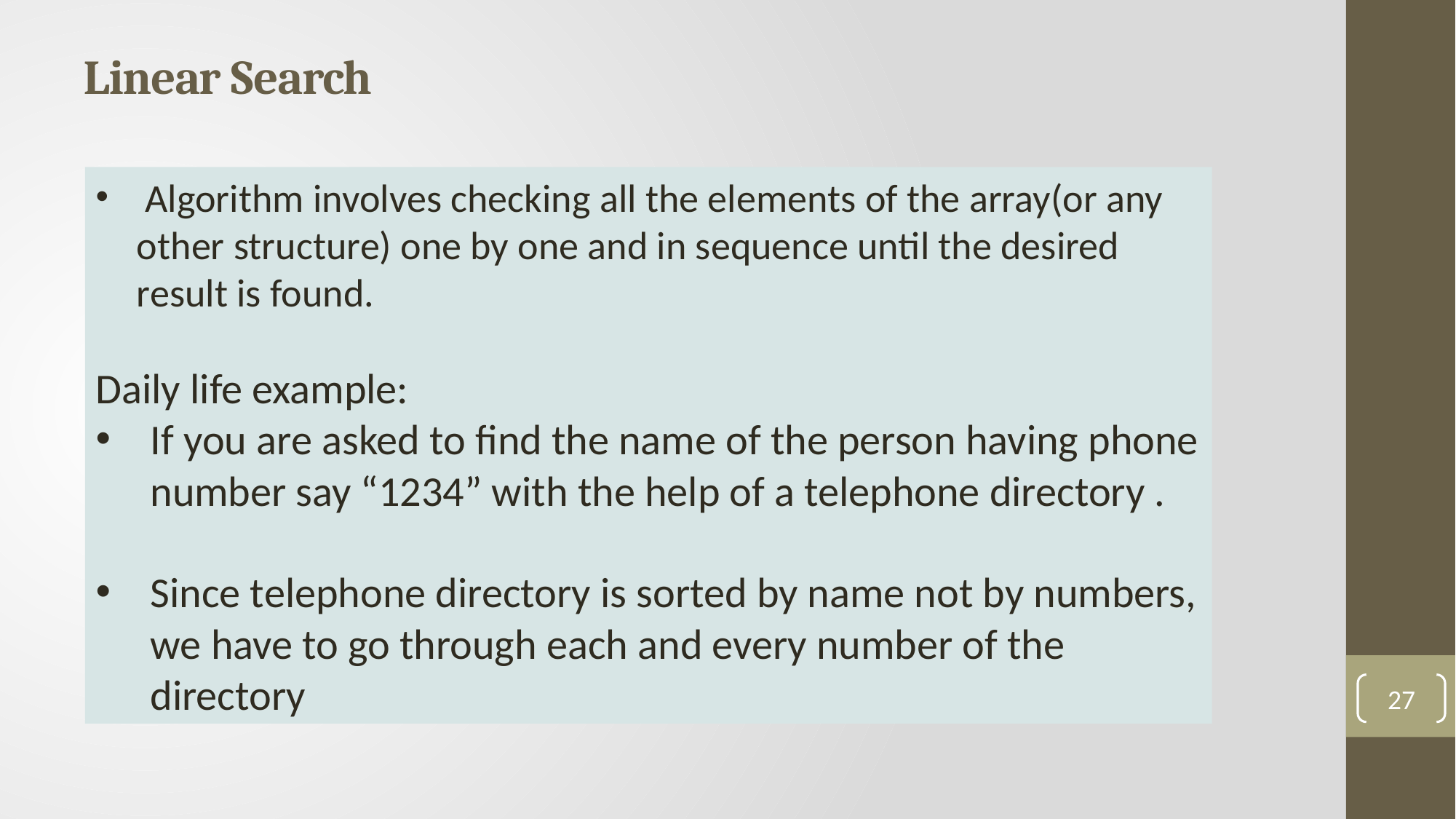

# Linear Search
 Algorithm involves checking all the elements of the array(or any other structure) one by one and in sequence until the desired result is found.

Daily life example:
If you are asked to find the name of the person having phone number say “1234” with the help of a telephone directory .

Since telephone directory is sorted by name not by numbers, we have to go through each and every number of the directory
27